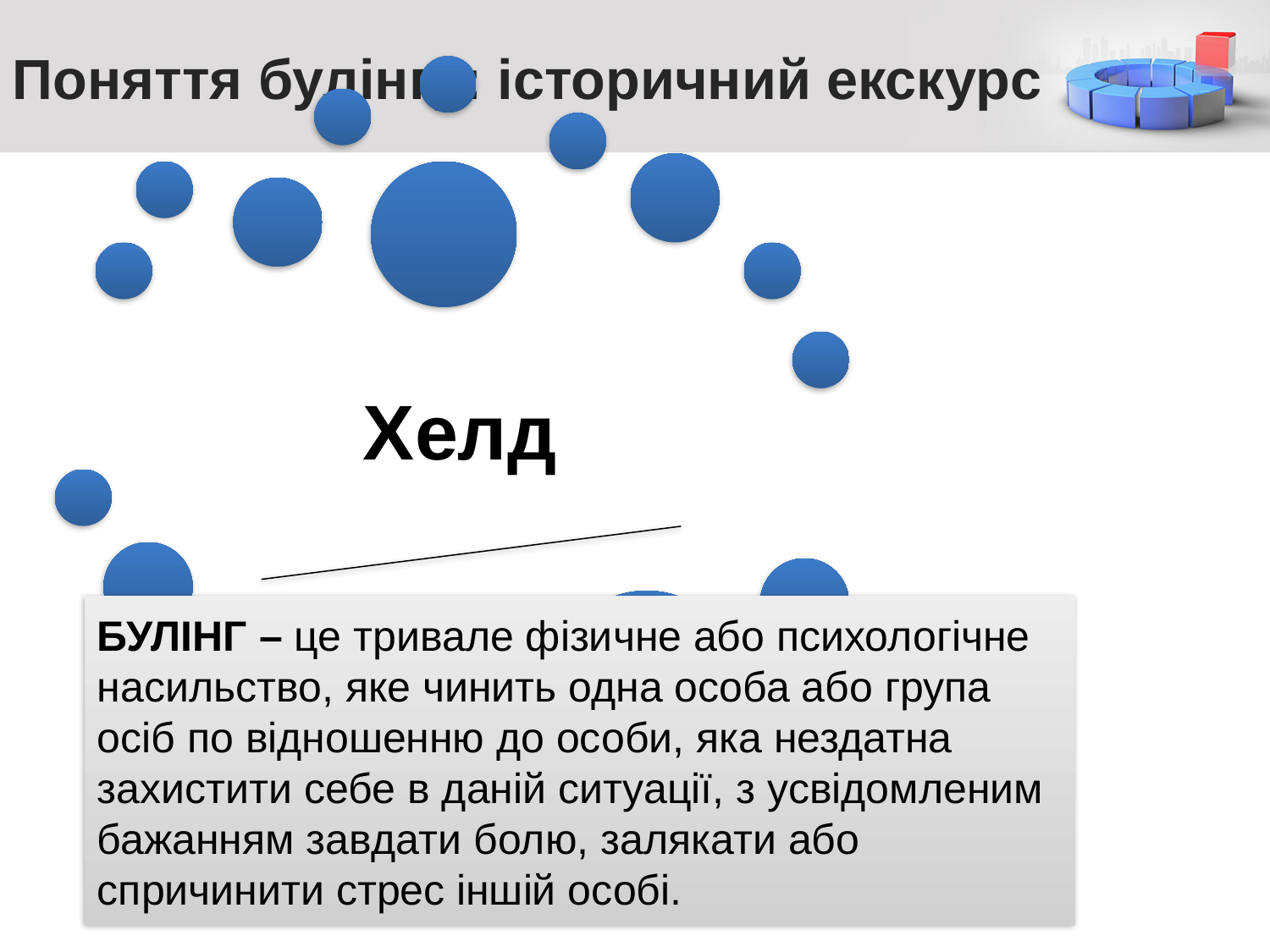

# Поняття булінгу: історичний екскурс
Хелд
БУЛІНГ – це тривале фізичне або психологічне насильство, яке чинить одна особа або група
осіб по відношенню до особи, яка нездатна
захистити себе в даній ситуації, з усвідомленим бажанням завдати болю, залякати або
спричинити стрес іншій особі.